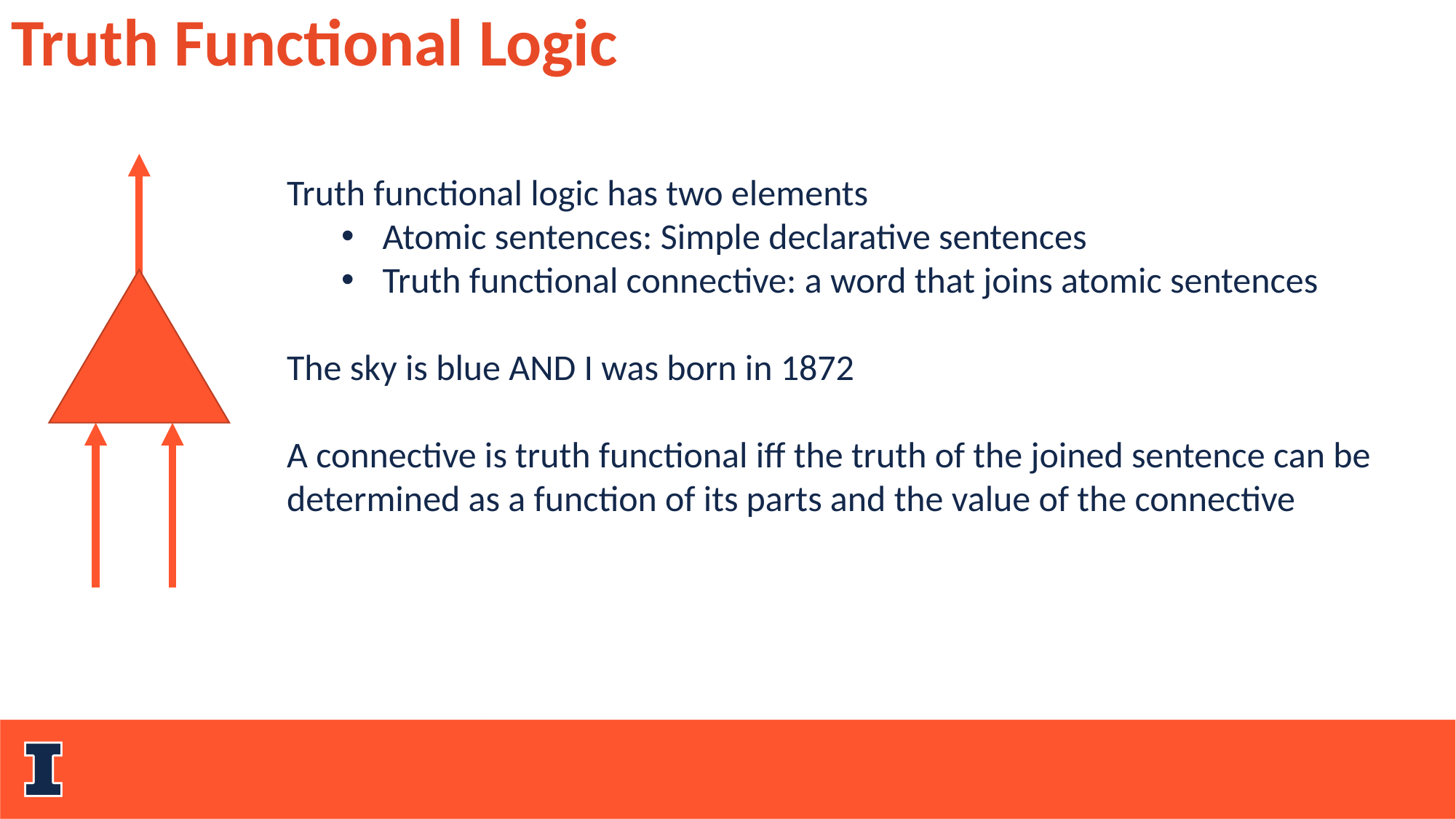

Truth Functional Logic
Truth functional logic has two elements
Atomic sentences: Simple declarative sentences
Truth functional connective: a word that joins atomic sentences

The sky is blue AND I was born in 1872

A connective is truth functional iff the truth of the joined sentence can be determined as a function of its parts and the value of the connective